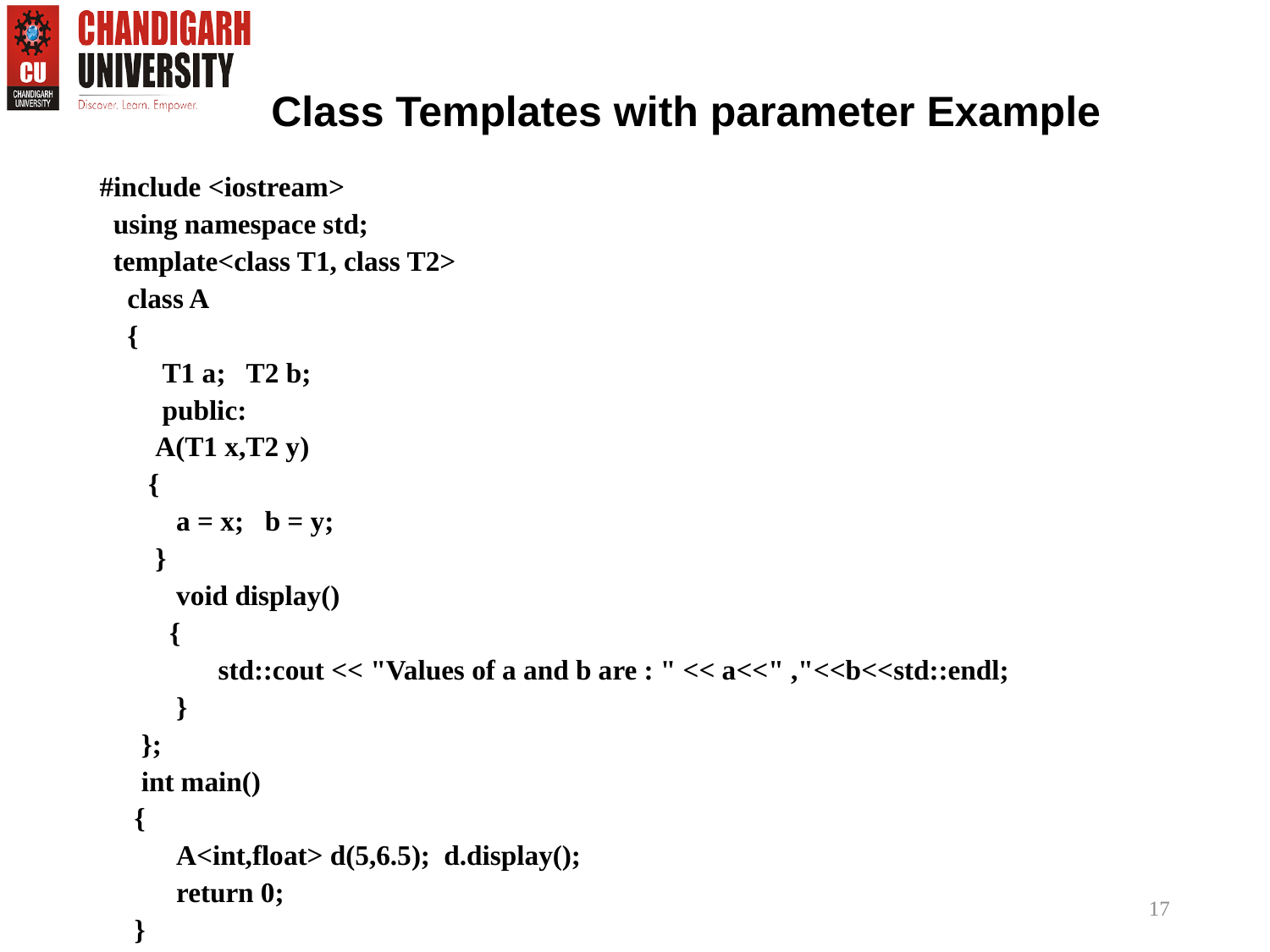

# Class Templates with parameter Example
#include <iostream>
  using namespace std;
  template<class T1, class T2>
    class A
    {
         T1 a;   T2 b;
         public:
        A(T1 x,T2 y)
       {
           a = x;   b = y;
        }
           void display()
          {
                 std::cout << "Values of a and b are : " << a<<" ,"<<b<<std::endl;
           }
      };
      int main()
     {
           A<int,float> d(5,6.5);  d.display();
           return 0;
     }

17